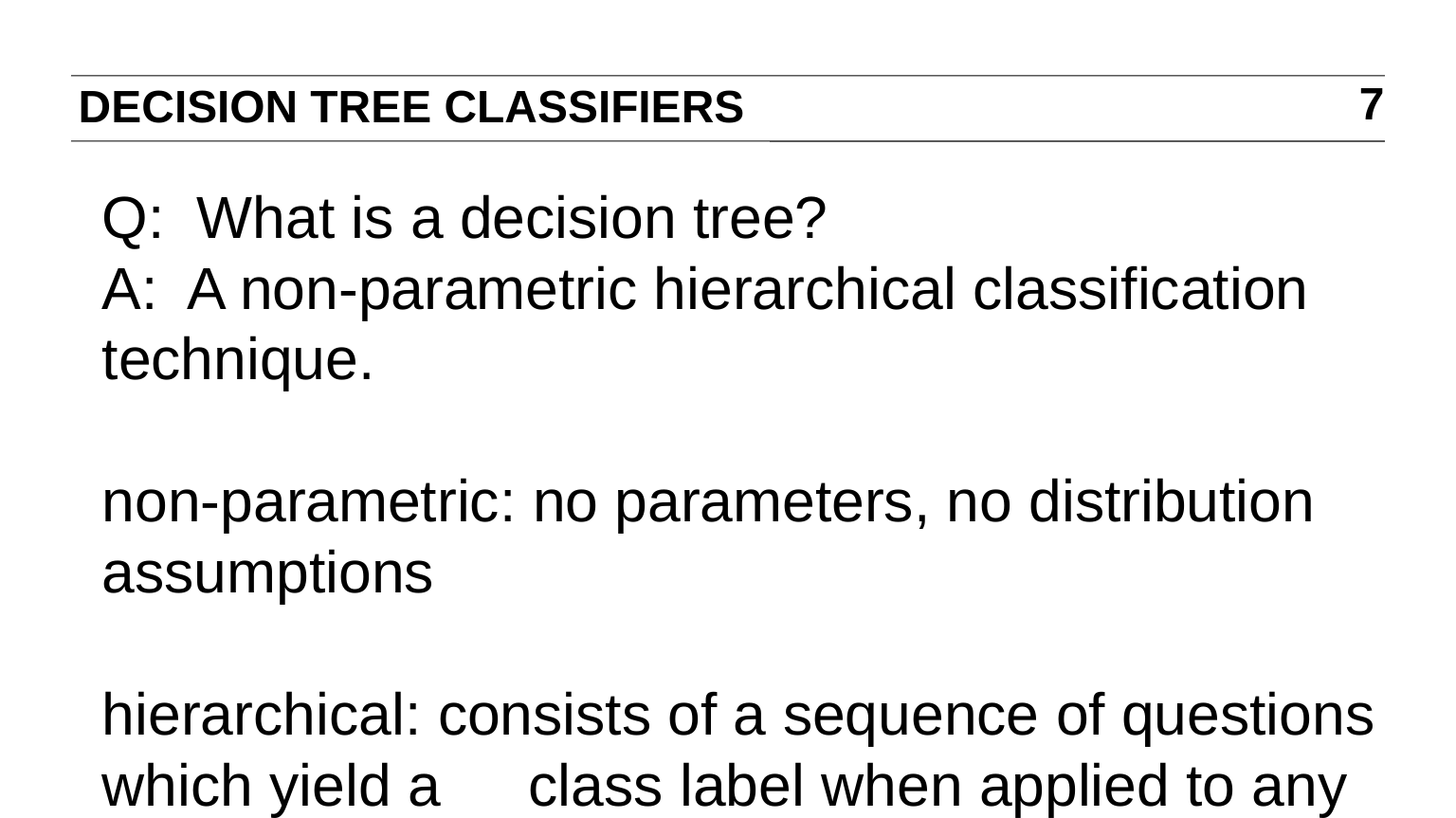

Decision tree classifiers
7
Q:  What is a decision tree?
A:  A non-parametric hierarchical classification technique.

non-parametric: no parameters, no distribution assumptions

hierarchical: consists of a sequence of questions which yield a 	class label when applied to any record